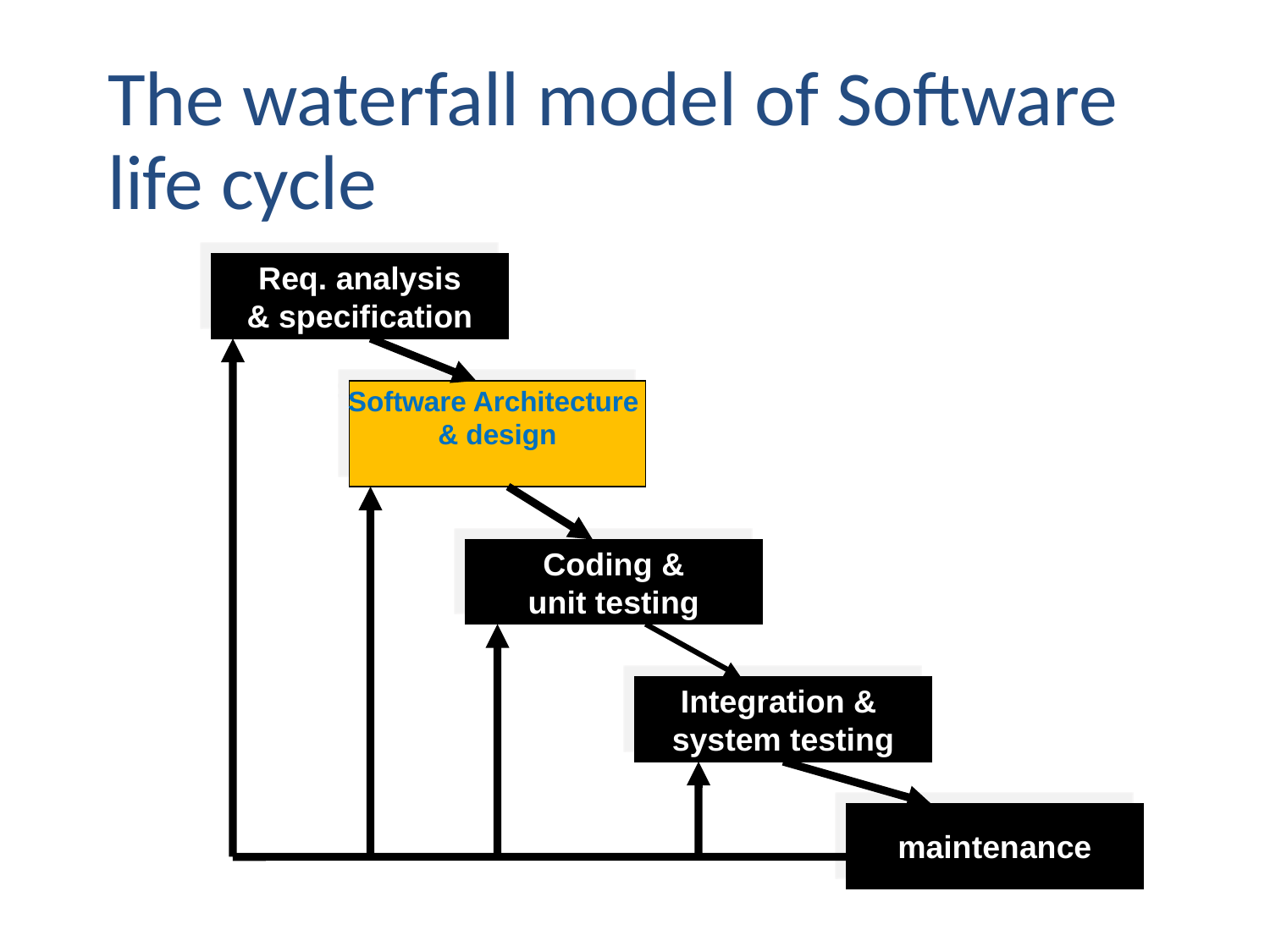

# The waterfall model of Software life cycle
Req. analysis
& specification

Software Architecture
& design

Coding &
unit testing

Integration &
system testing

maintenance